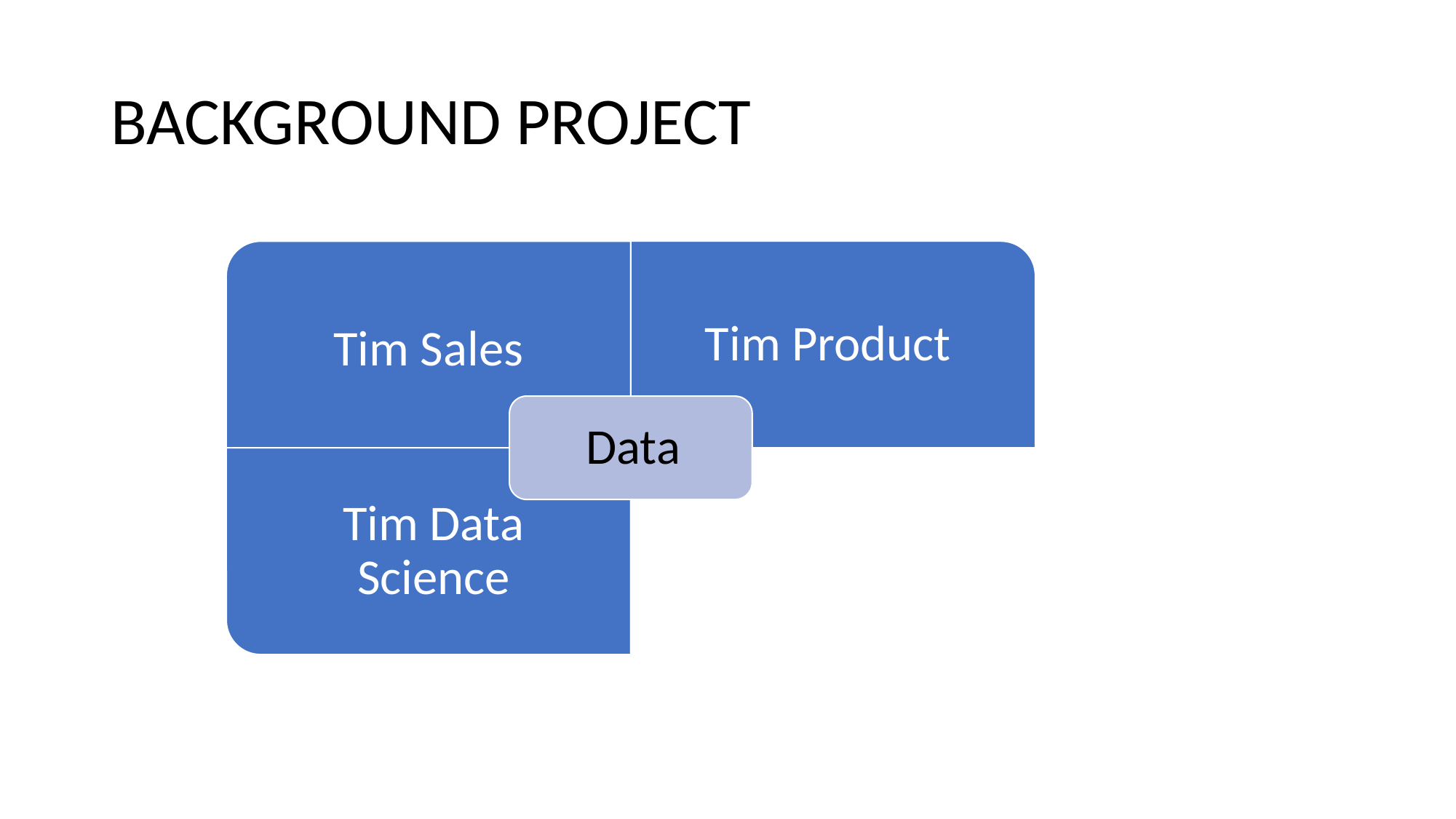

# BACKGROUND PROJECT

Tim Sales
Tim Product
Tim Data Science
Data